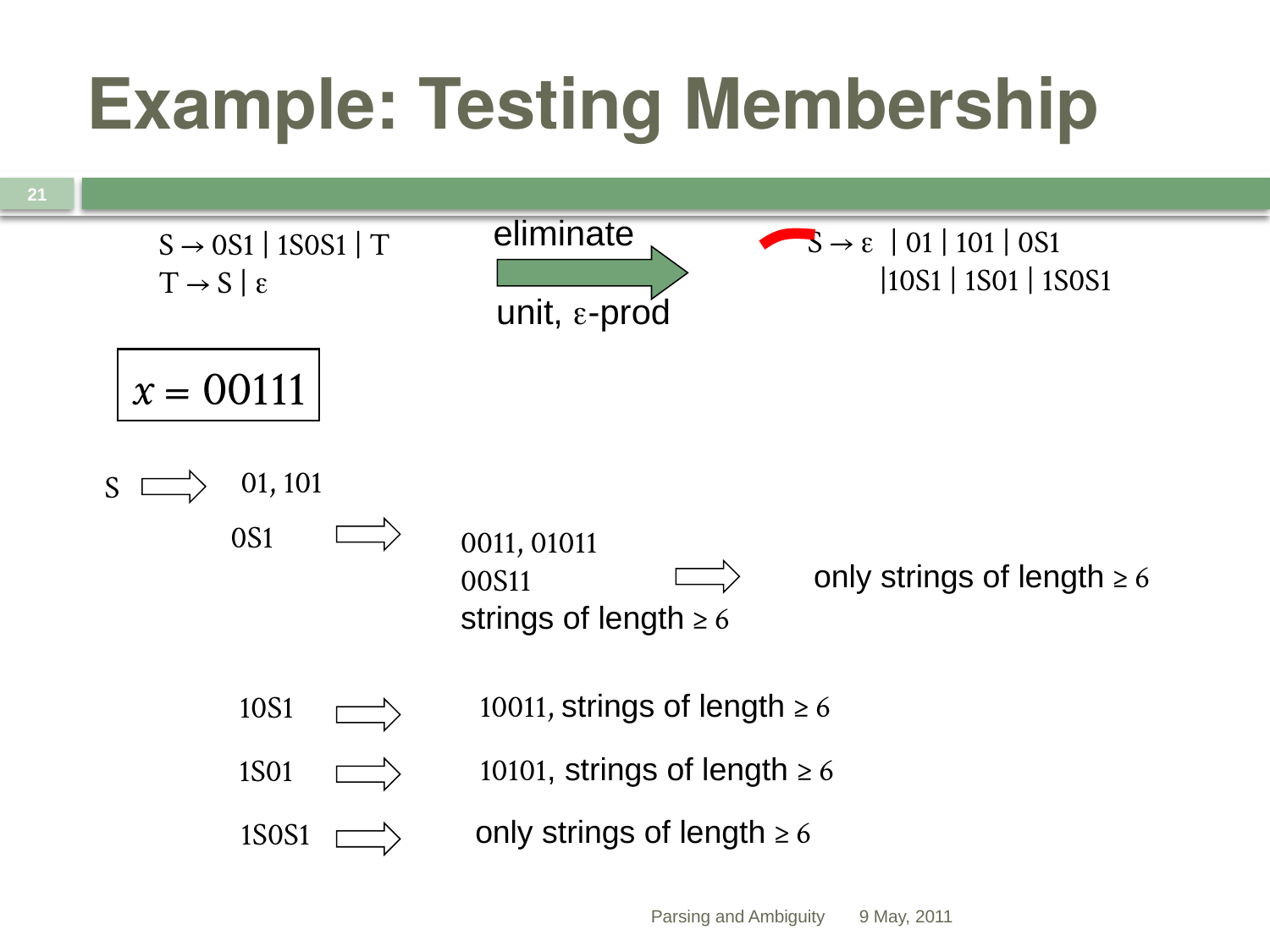

# Example: Testing Membership
21
eliminate

unit, ε-prod
S → ε | 01 | 101 | 0S1
          |10S1 | 1S01 | 1S0S1
S → 0S1 | 1S0S1 | T
T → S | ε

x = 00111
01, 101
S

0S1
0011, 01011
00S11
strings of length ≥ 6

only strings of length ≥ 6

10011, strings of length ≥ 6
10S1

10101, strings of length ≥ 6
1S01

only strings of length ≥ 6
1S0S1

Parsing and Ambiguity
9 May, 2011